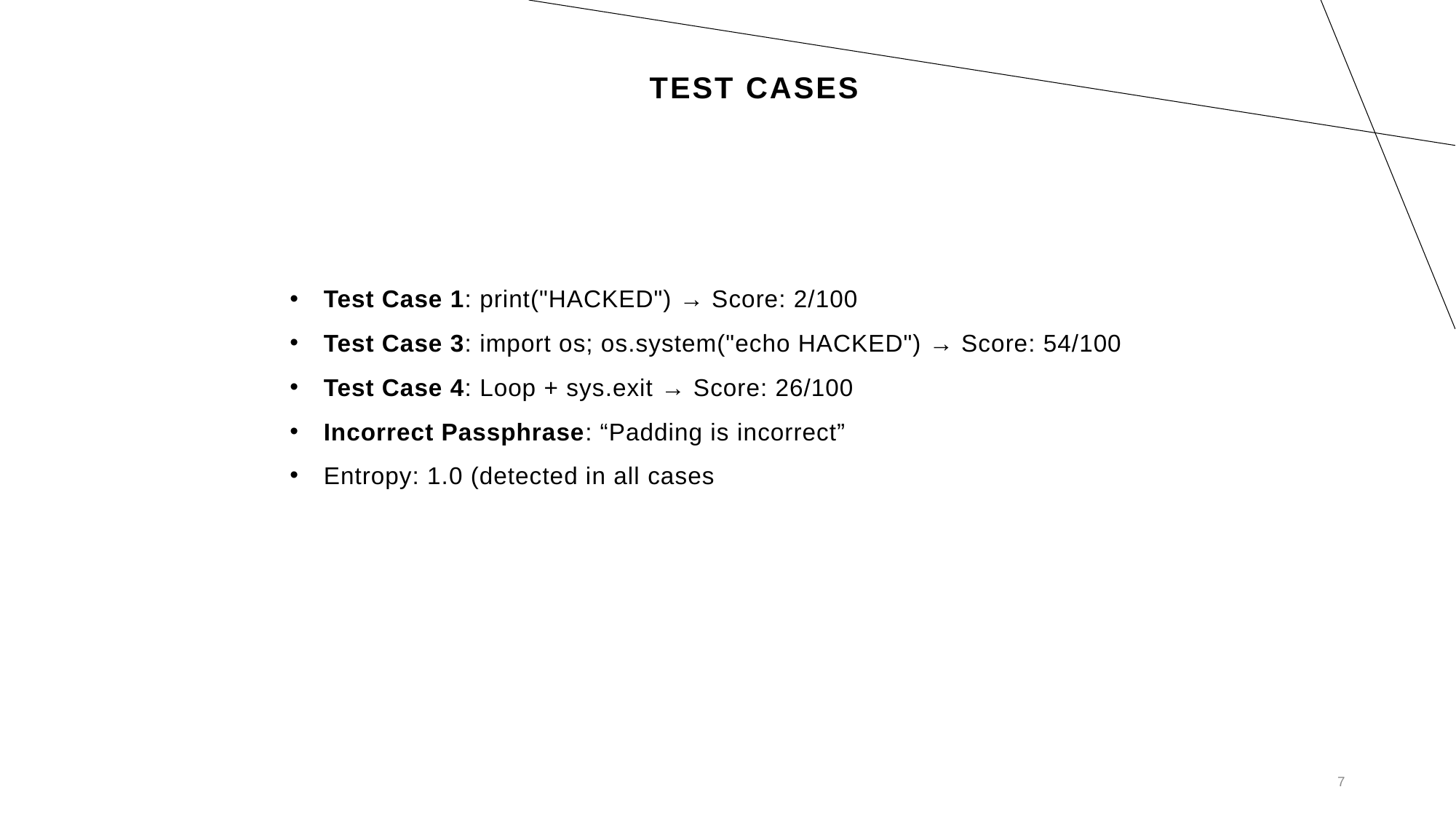

# Test Cases
Test Case 1: print("HACKED") → Score: 2/100
Test Case 3: import os; os.system("echo HACKED") → Score: 54/100
Test Case 4: Loop + sys.exit → Score: 26/100
Incorrect Passphrase: “Padding is incorrect”
Entropy: 1.0 (detected in all cases

7